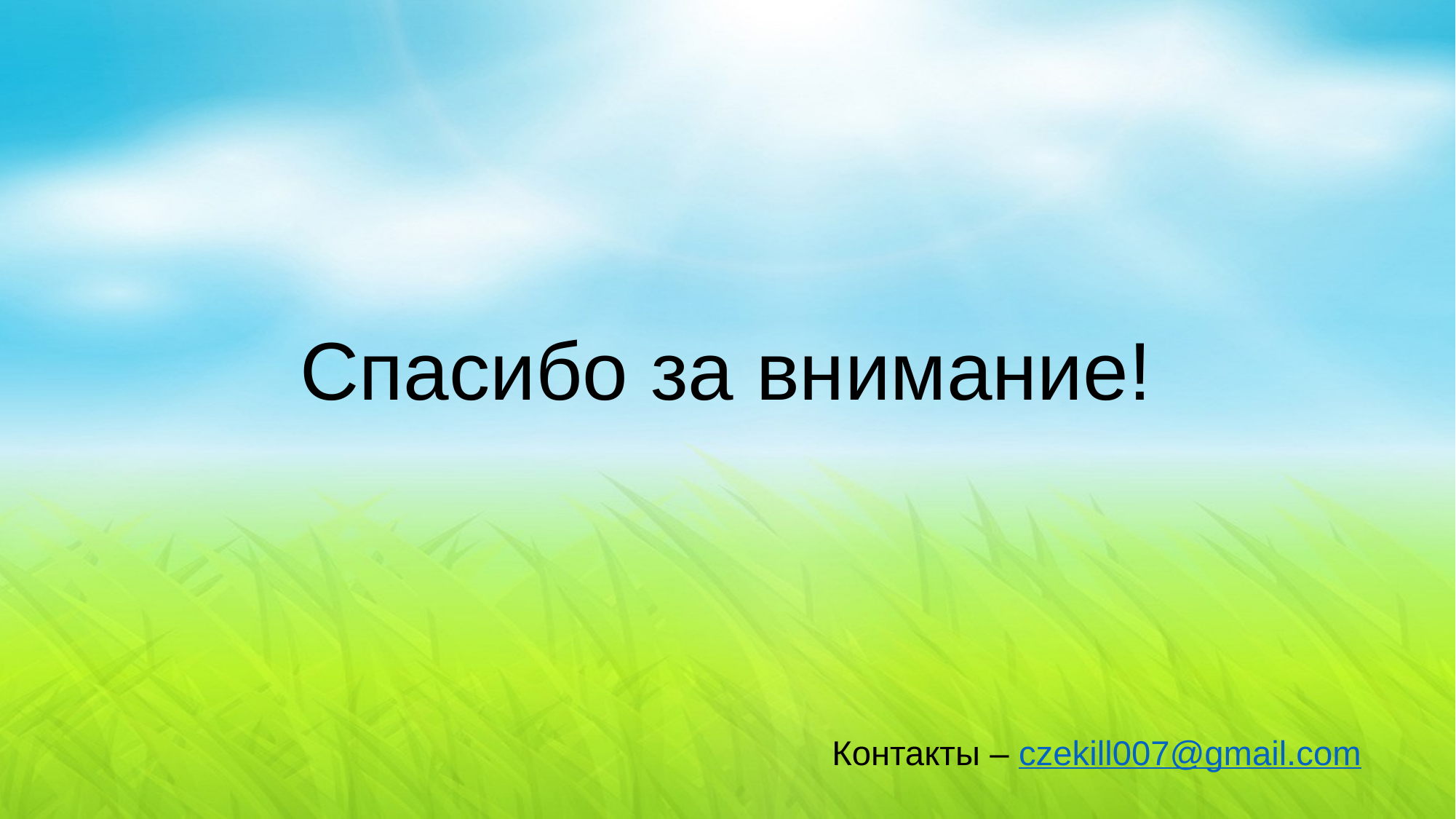

# Спасибо за внимание!
Контакты – czekill007@gmail.com